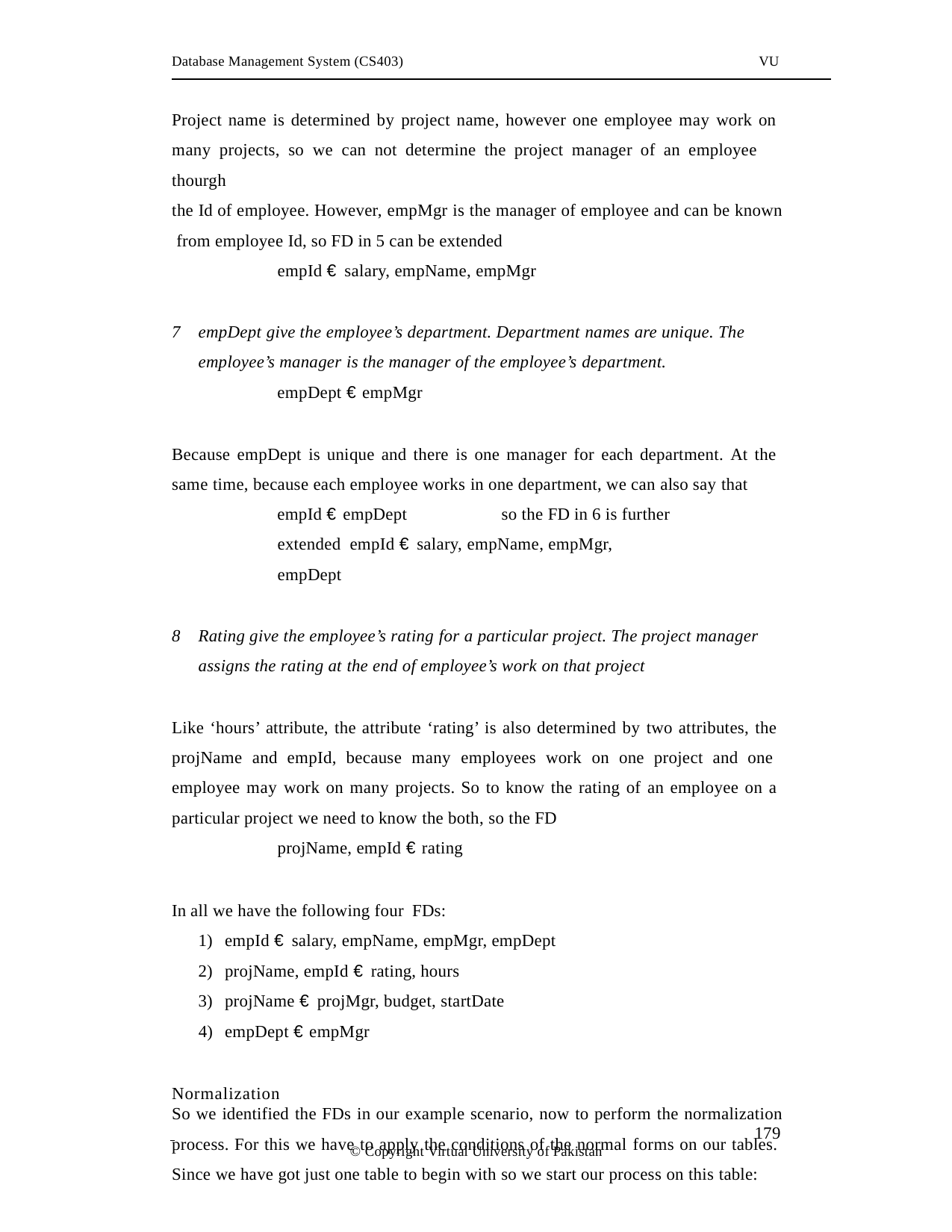

Database Management System (CS403)
VU

Project name is determined by project name, however one employee may work on  many projects, so we can not determine the project manager of an employee    thourgh
the Id of employee. However, empMgr is the manager of employee and can be known  from employee Id, so FD in 5 can be extended
empId € salary, empName, empMgr

empDept give the employee’s department. Department names are unique. The  employee’s manager is the manager of the employee’s department.
empDept € empMgr

Because empDept is unique and there is one manager for each department. At the  same time, because each employee works in one department, we can also say that
empId € empDept	so the FD in 6 is further extended  empId € salary, empName, empMgr, empDept

Rating give the employee’s rating for a particular project. The project manager  assigns the rating at the end of employee’s work on that project

Like ‘hours’ attribute, the attribute ‘rating’ is also determined by two attributes, the  projName and empId, because many employees work on one project and one  employee may work on many projects. So to know the rating of an employee on a  particular project we need to know the both, so the FD
projName, empId € rating

In all we have the following four FDs:
empId € salary, empName, empMgr, empDept
projName, empId € rating, hours
projName € projMgr, budget, startDate
empDept € empMgr

Normalization
So we identified the FDs in our example scenario, now to perform the normalization
process. For this we have to apply the conditions of the normal forms on our tables.  Since we have got just one table to begin with so we start our process on this table:
 	179
© Copyright Virtual University of Pakistan